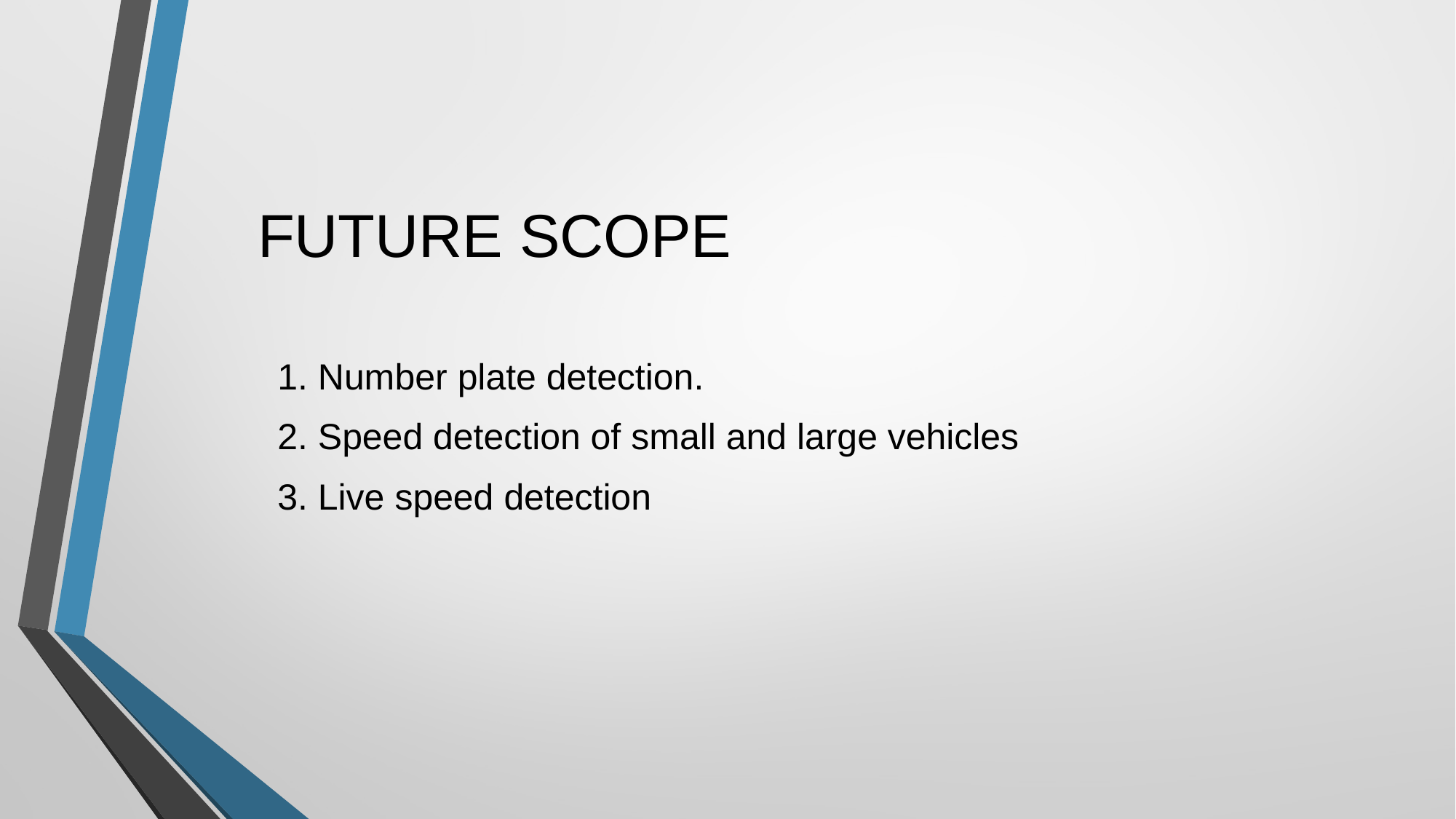

# FUTURE SCOPE
1. Number plate detection.
2. Speed detection of small and large vehicles
3. Live speed detection